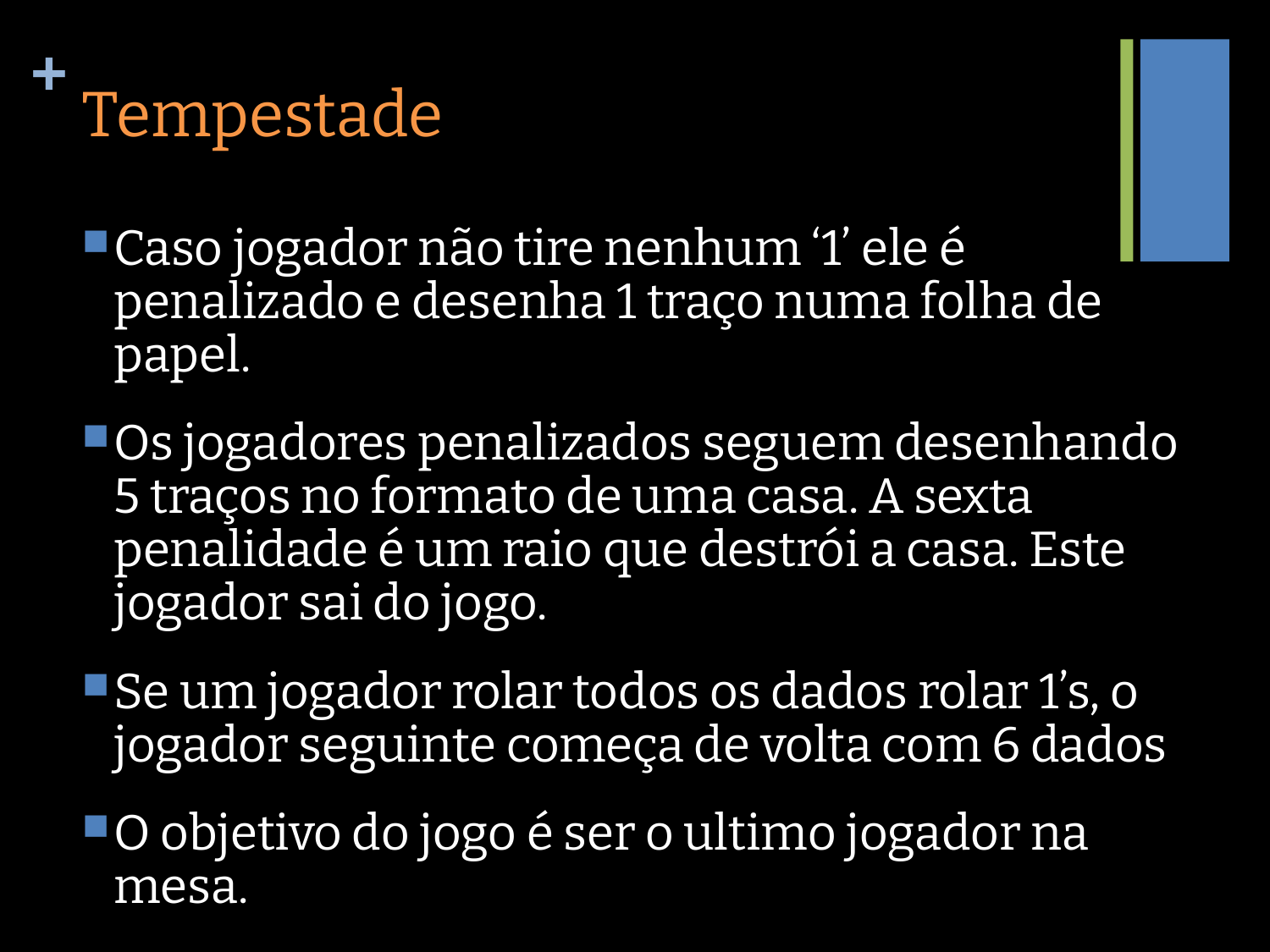

# Tempestade
Caso jogador não tire nenhum ‘1’ ele é penalizado e desenha 1 traço numa folha de papel.
Os jogadores penalizados seguem desenhando 5 traços no formato de uma casa. A sexta penalidade é um raio que destrói a casa. Este jogador sai do jogo.
Se um jogador rolar todos os dados rolar 1’s, o jogador seguinte começa de volta com 6 dados
O objetivo do jogo é ser o ultimo jogador na mesa.